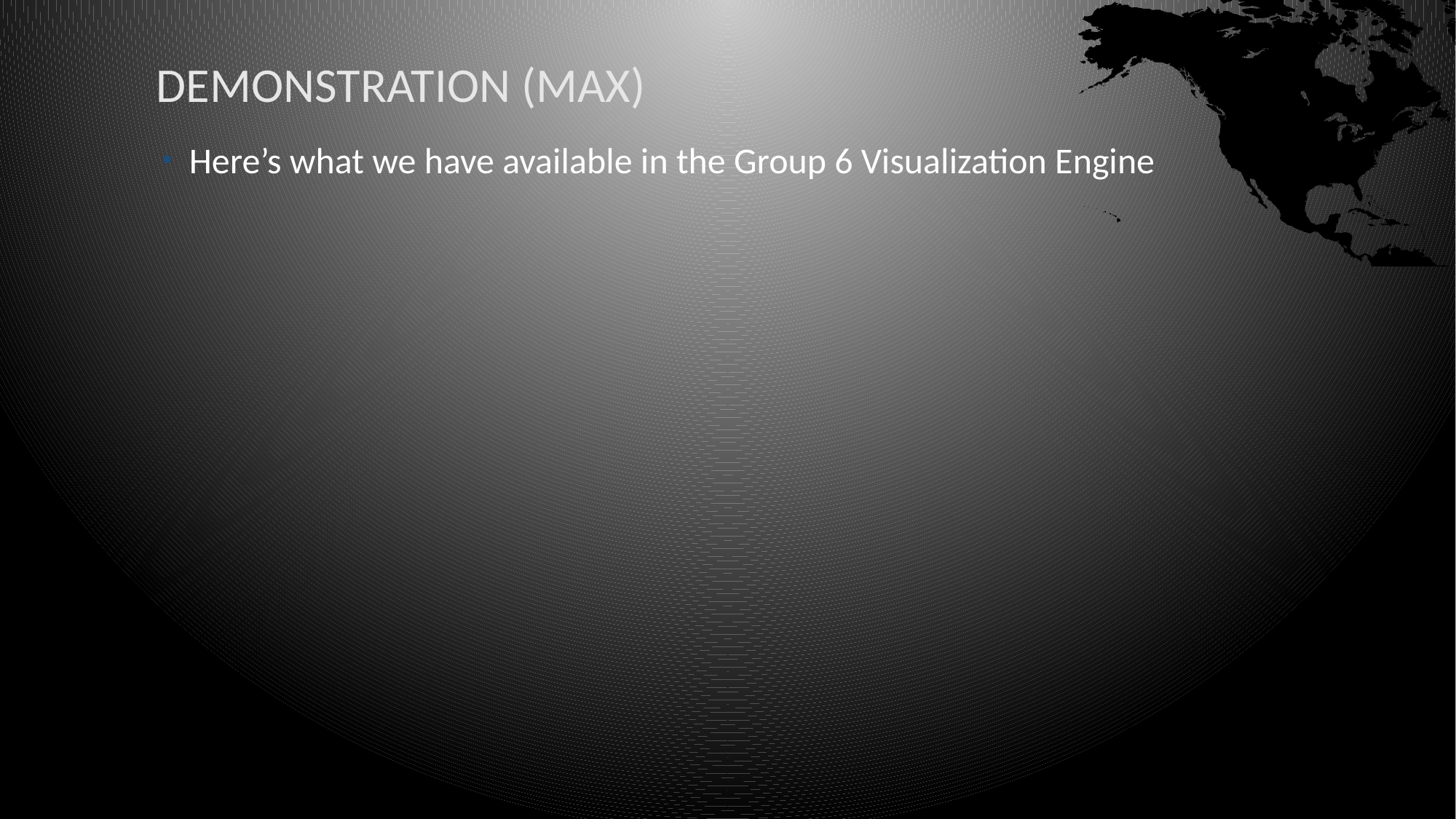

# Demonstration (Max)
Here’s what we have available in the Group 6 Visualization Engine